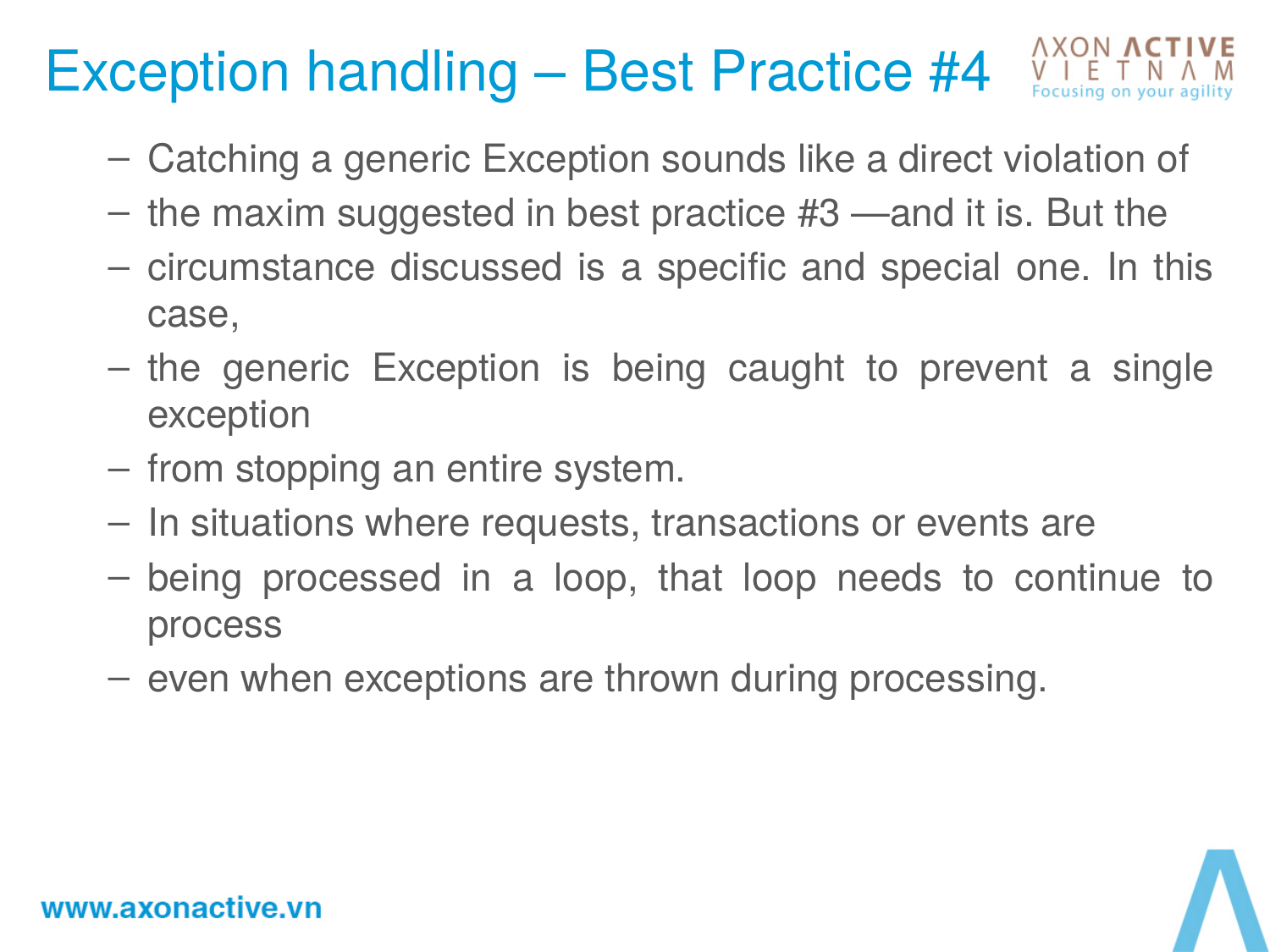

# Exception handling – Best Practice #4
Catching a generic Exception sounds like a direct violation of
the maxim suggested in best practice #3 —and it is. But the
circumstance discussed is a specific and special one. In this case,
the generic Exception is being caught to prevent a single exception
from stopping an entire system.
In situations where requests, transactions or events are
being processed in a loop, that loop needs to continue to process
even when exceptions are thrown during processing.